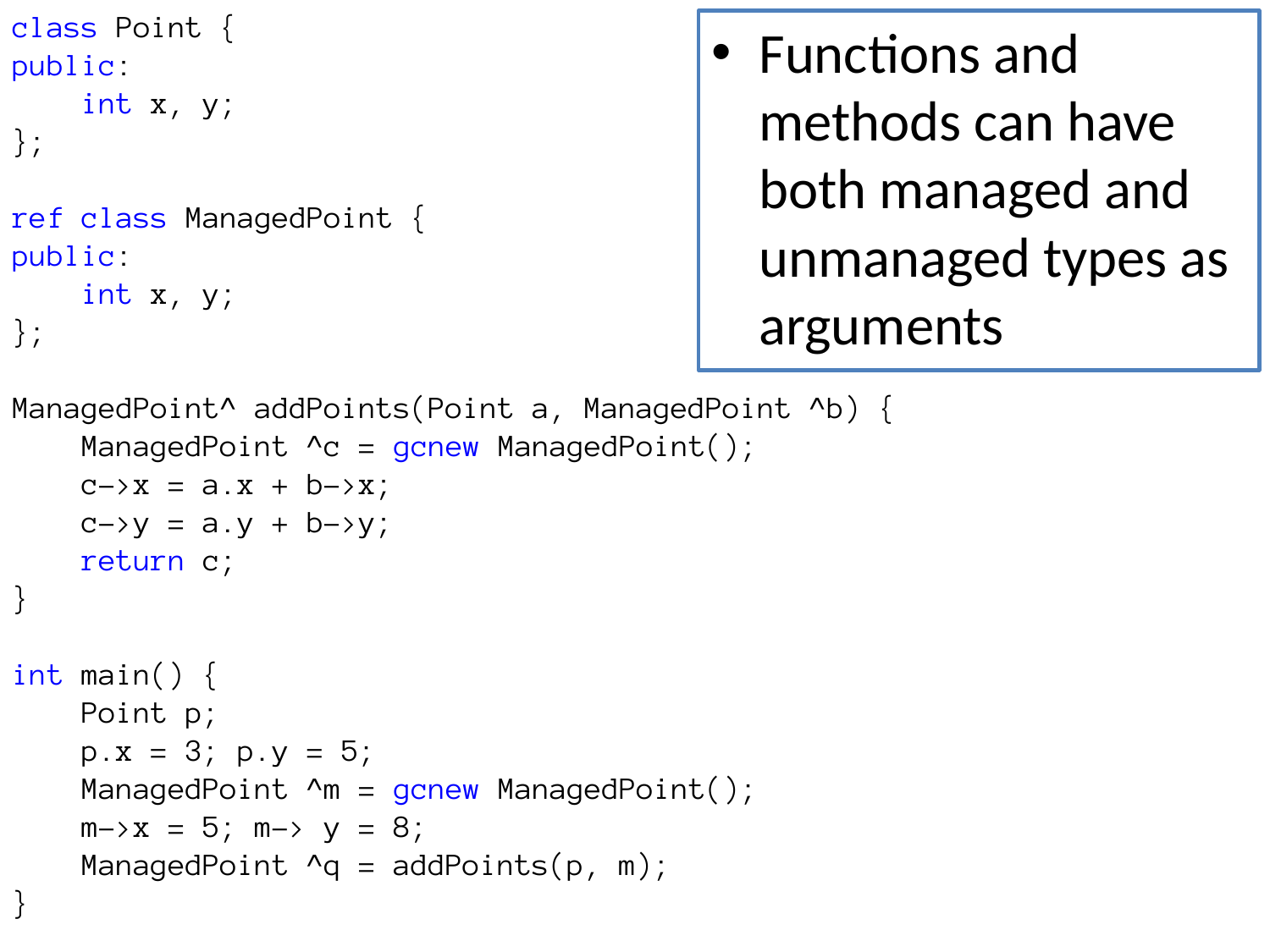

class Point {
public:
    int x, y;
};

ref class ManagedPoint {
public:
    int x, y;
};

ManagedPoint^ addPoints(Point a, ManagedPoint ^b) {
    ManagedPoint ^c = gcnew ManagedPoint();
    c->x = a.x + b->x;
    c->y = a.y + b->y;
    return c;
}

int main() {
    Point p;
    p.x = 3; p.y = 5;
    ManagedPoint ^m = gcnew ManagedPoint();
    m->x = 5; m-> y = 8;
    ManagedPoint ^q = addPoints(p, m);
}

Functions and methods can have both managed and unmanaged types as arguments